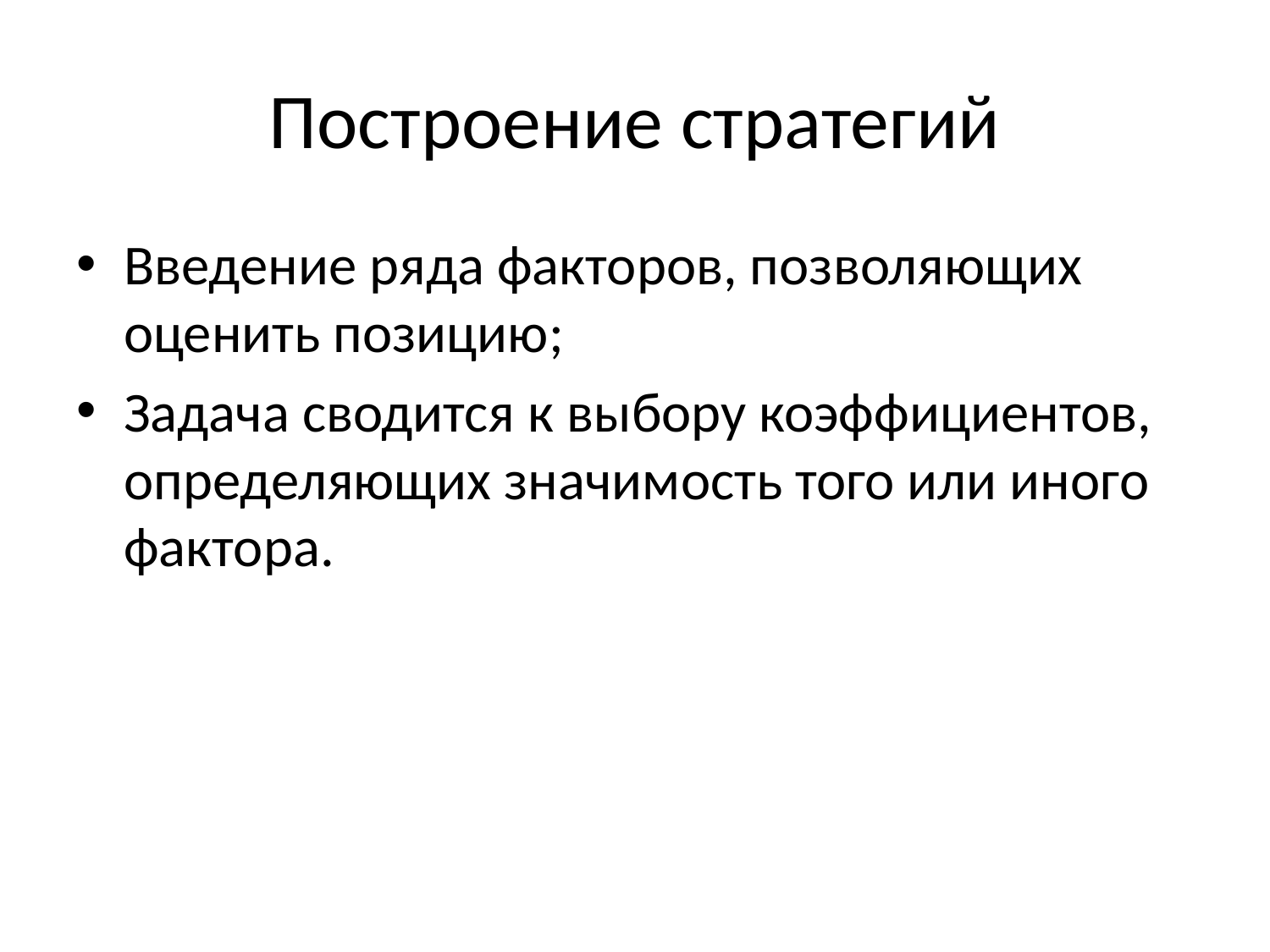

# Построение стратегий
Введение ряда факторов, позволяющих оценить позицию;
Задача сводится к выбору коэффициентов, определяющих значимость того или иного фактора.